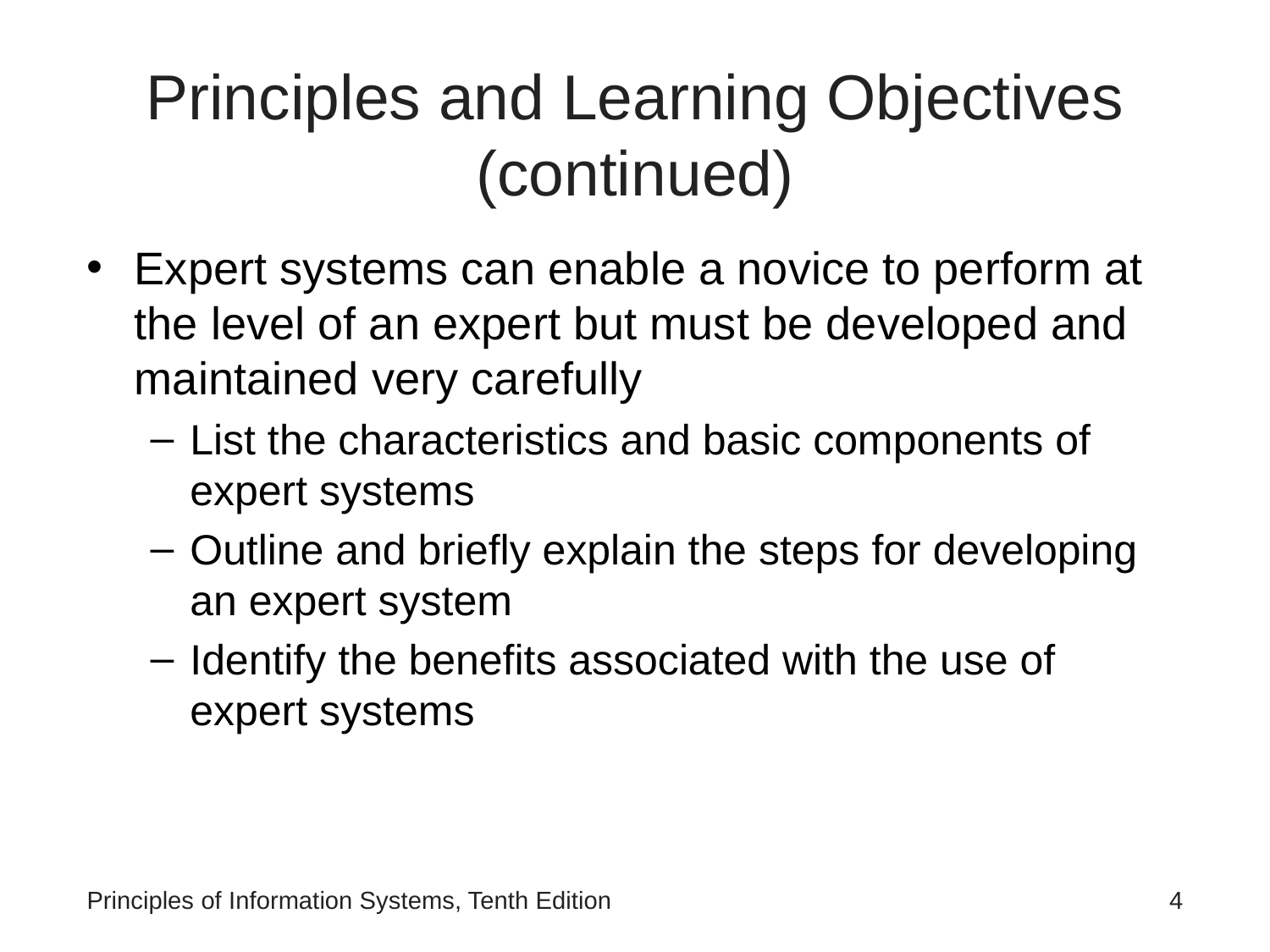

# Principles and Learning Objectives (continued)
Expert systems can enable a novice to perform at the level of an expert but must be developed and maintained very carefully
List the characteristics and basic components of expert systems
Outline and briefly explain the steps for developing an expert system
Identify the benefits associated with the use of expert systems
Principles of Information Systems, Tenth Edition
4